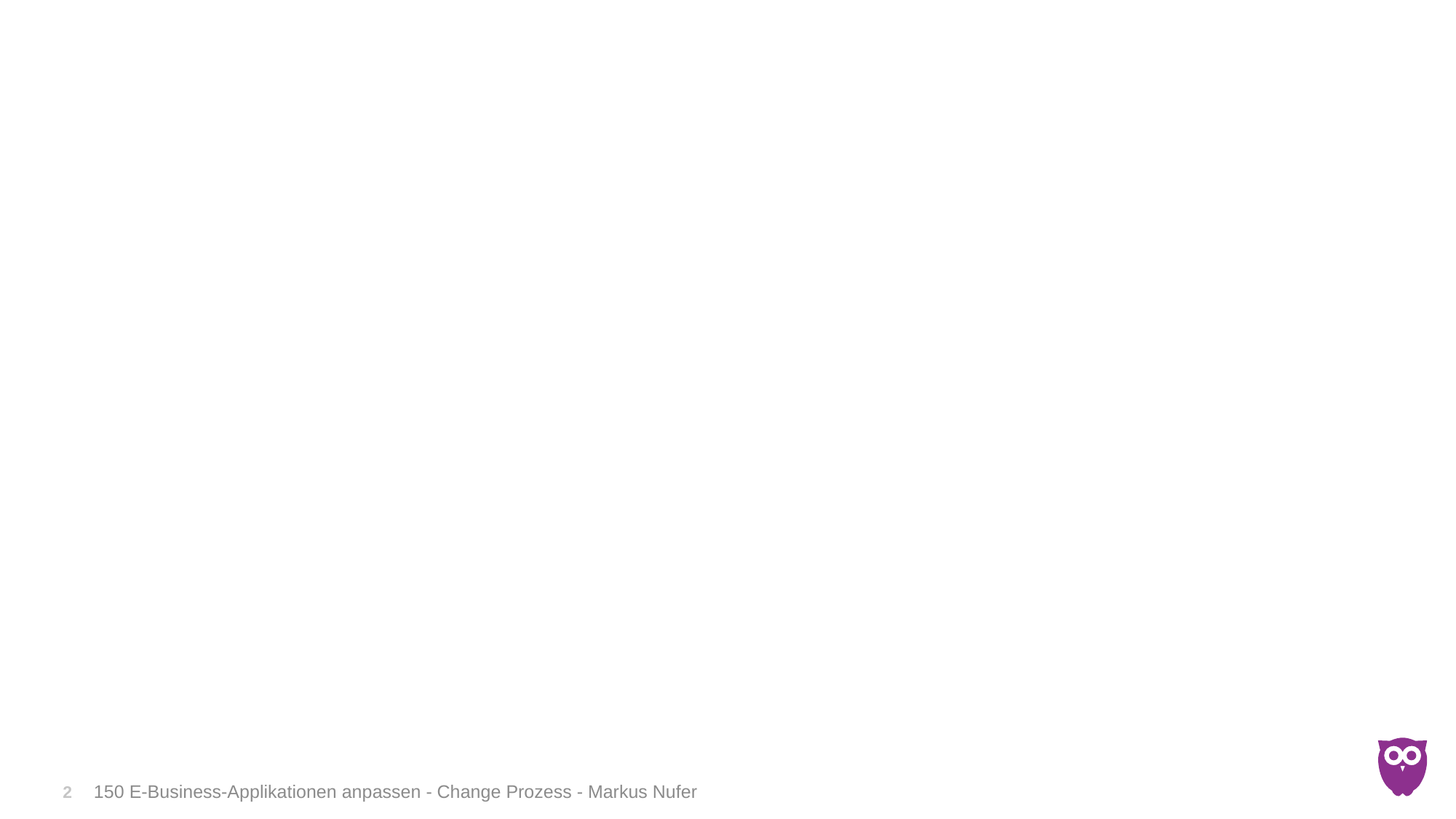

#

2
150 E-Business-Applikationen anpassen - Change Prozess - Markus Nufer